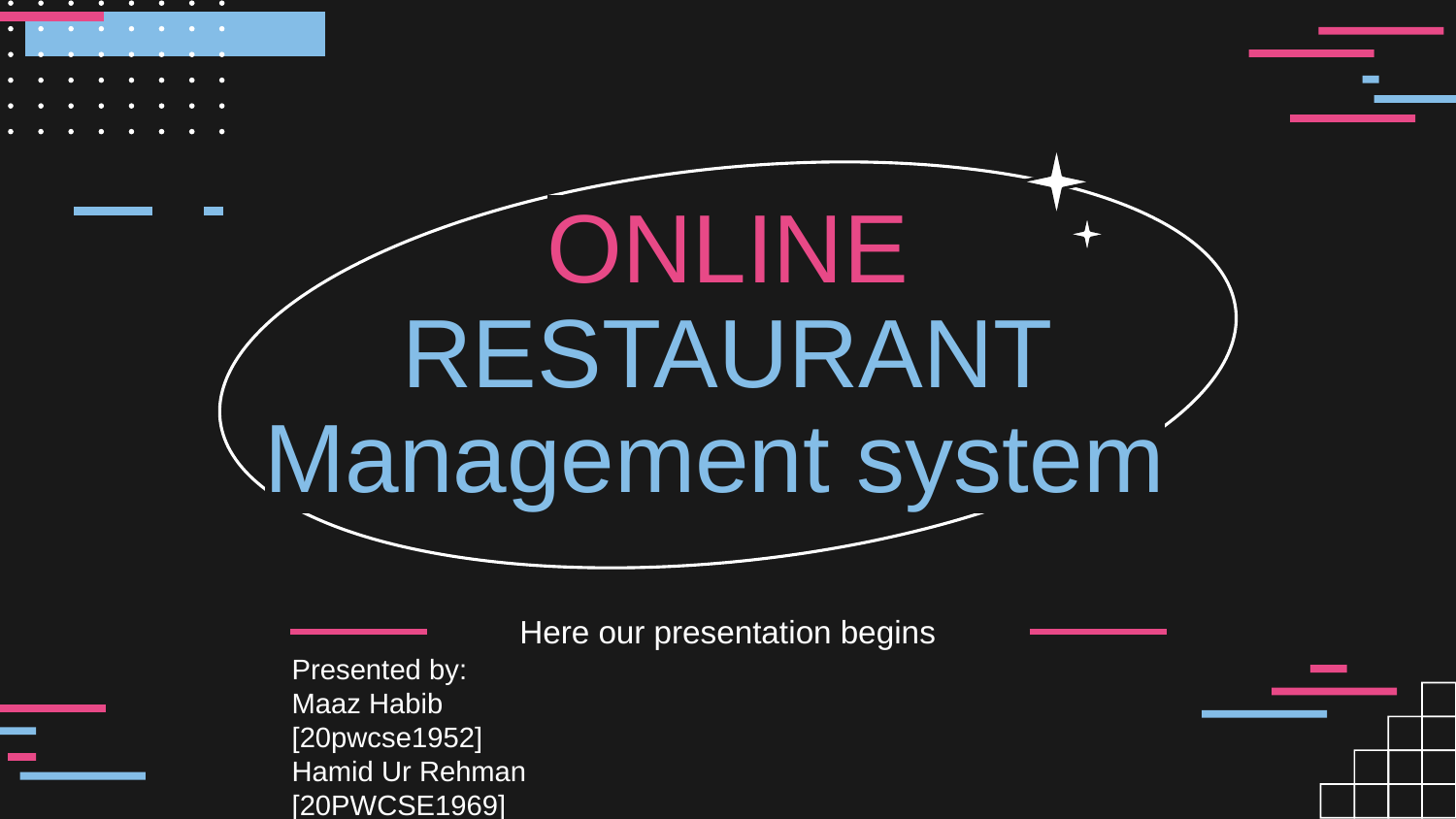

# ONLINE RESTAURANT Management system

Here our presentation begins
Presented by:
Maaz Habib
[20pwcse1952]
Hamid Ur Rehman [20PWCSE1969]